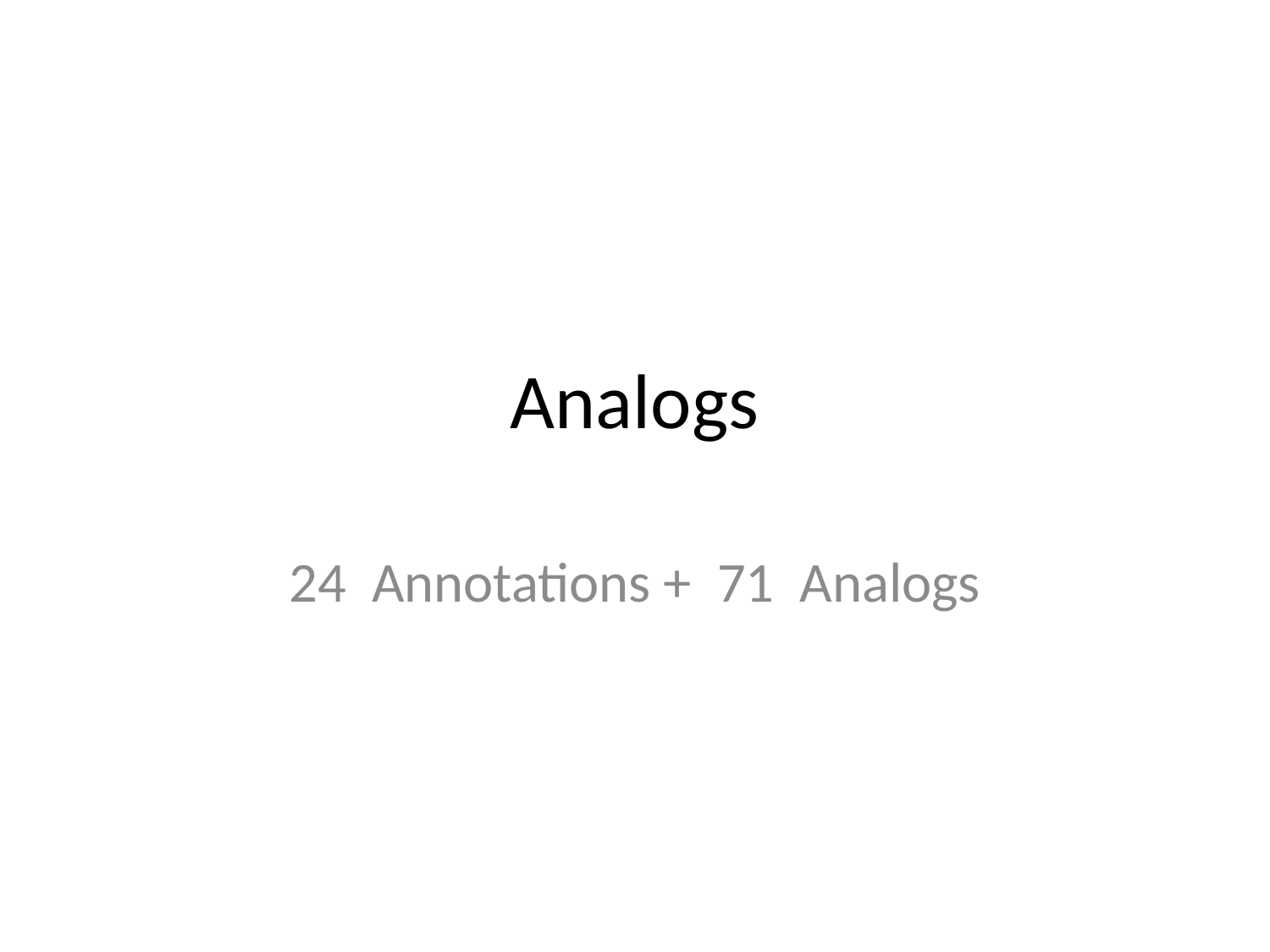

# Analogs
24  Annotations +  71  Analogs